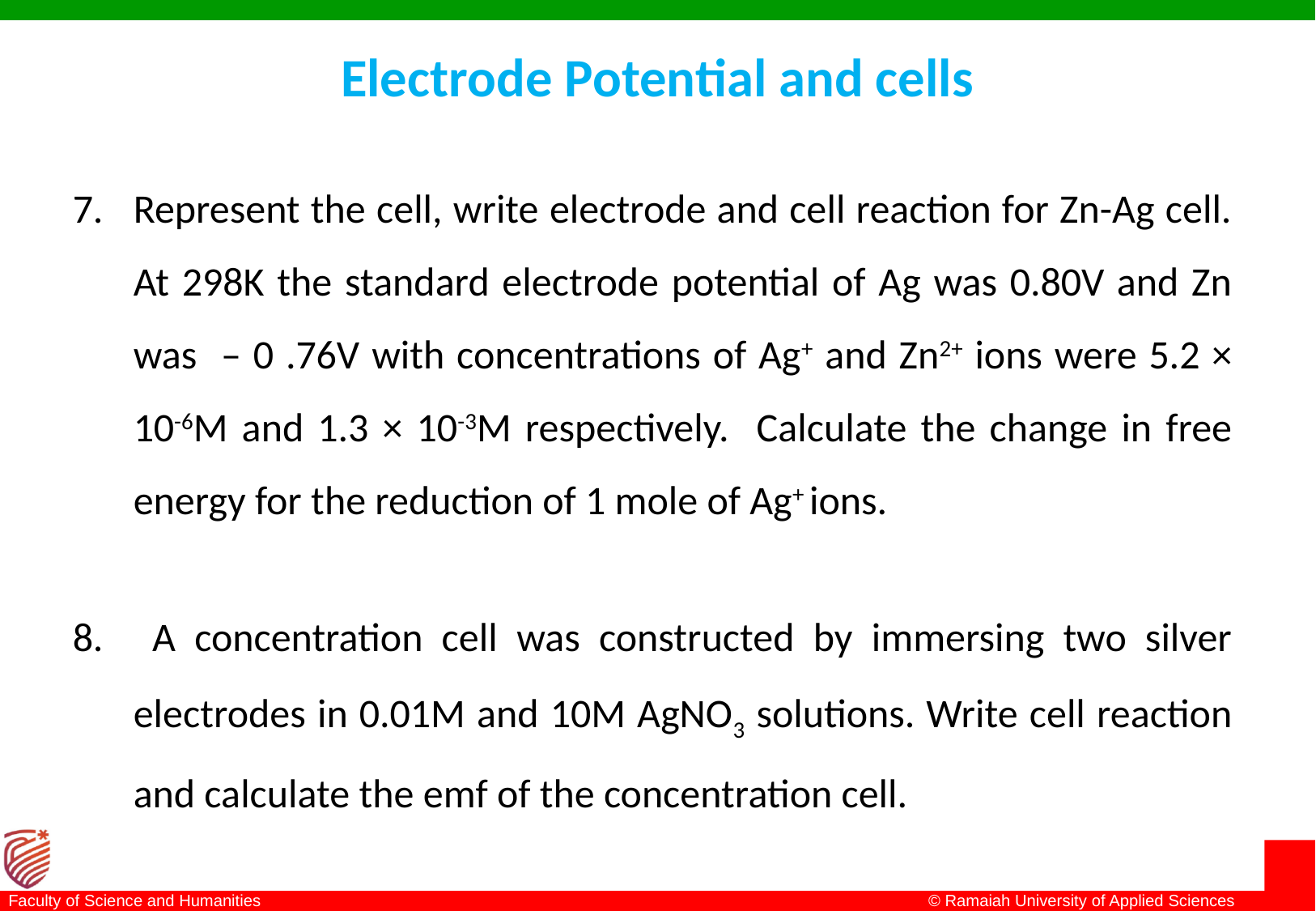

# Electrode Potential and cells
Represent the cell, write electrode and cell reaction for Zn-Ag cell. At 298K the standard electrode potential of Ag was 0.80V and Zn was  – 0 .76V with concentrations of Ag+ and Zn2+ ions were 5.2 × 10-6M and 1.3 × 10-3M respectively.  Calculate the change in free energy for the reduction of 1 mole of Ag+ ions.

 A concentration cell was constructed by immersing two silver electrodes in 0.01M and 10M AgNO3 solutions. Write cell reaction and calculate the emf of the concentration cell.